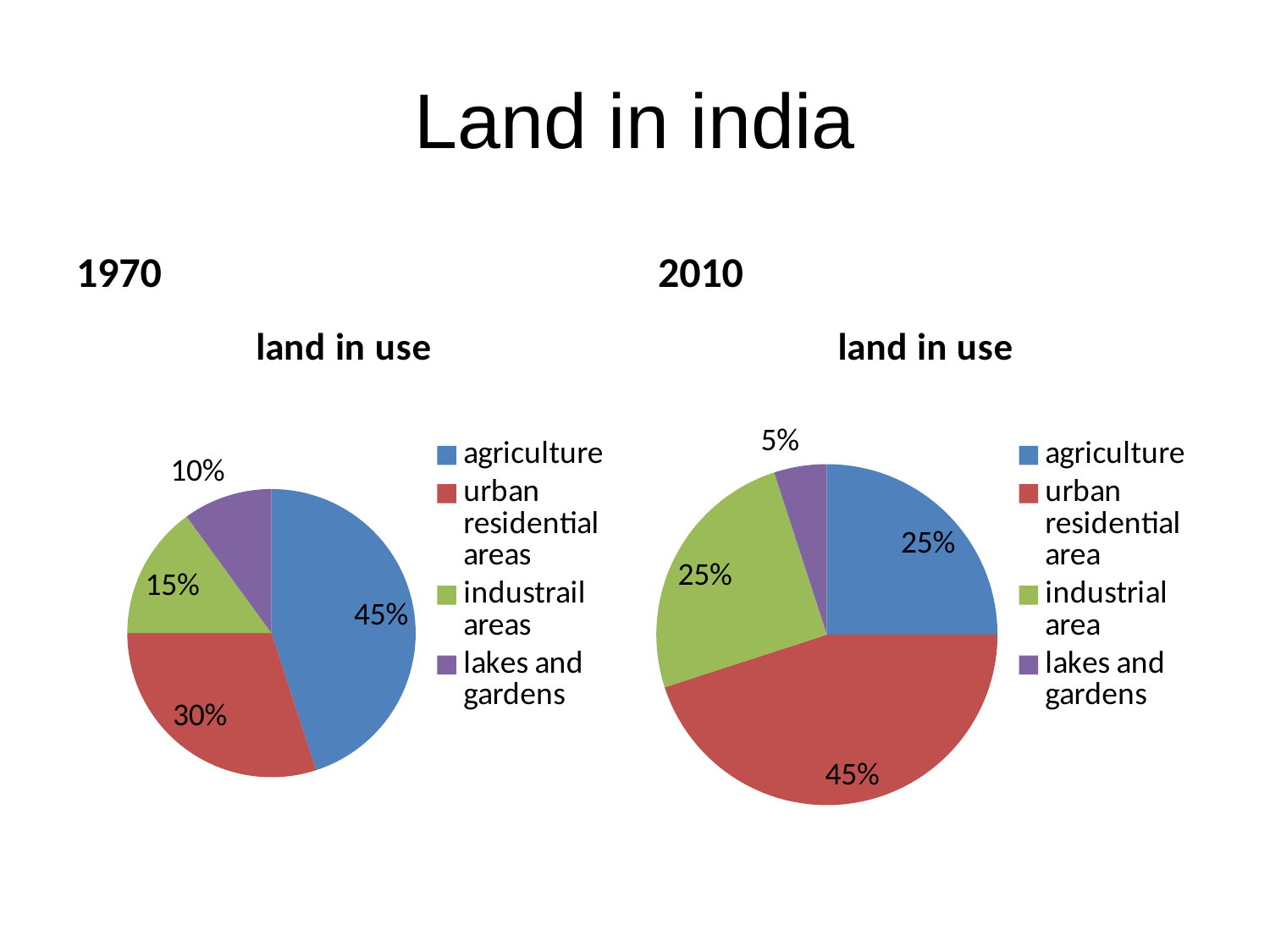

# Land in india
1970
2010

### Chart:

| Category | land in use |
|---|---|
| agriculture | 45.0 |
| urban residential areas | 30.0 |
| industrail areas | 15.0 |
| lakes and gardens | 10.0 |

### Chart:

| Category | land in use |
|---|---|
| agriculture | 25.0 |
| urban residential area | 45.0 |
| industrial area | 25.0 |
| lakes and gardens | 5.0 |